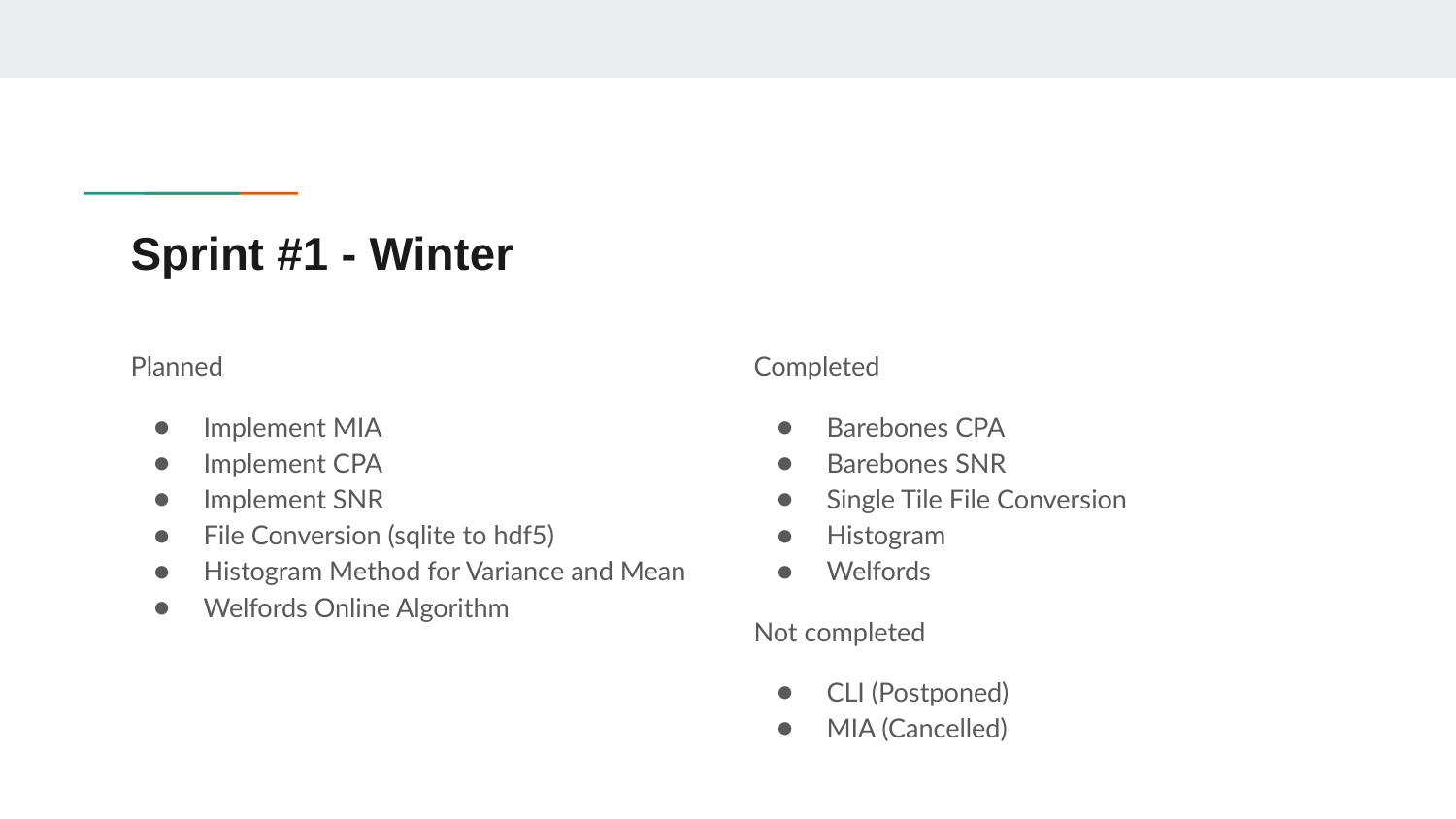

# Sprint #1 - Winter
Planned
Implement MIA
Implement CPA
Implement SNR
File Conversion (sqlite to hdf5)
Histogram Method for Variance and Mean
Welfords Online Algorithm

Completed
Barebones CPA
Barebones SNR
Single Tile File Conversion
Histogram
Welfords
Not completed
CLI (Postponed)
MIA (Cancelled)